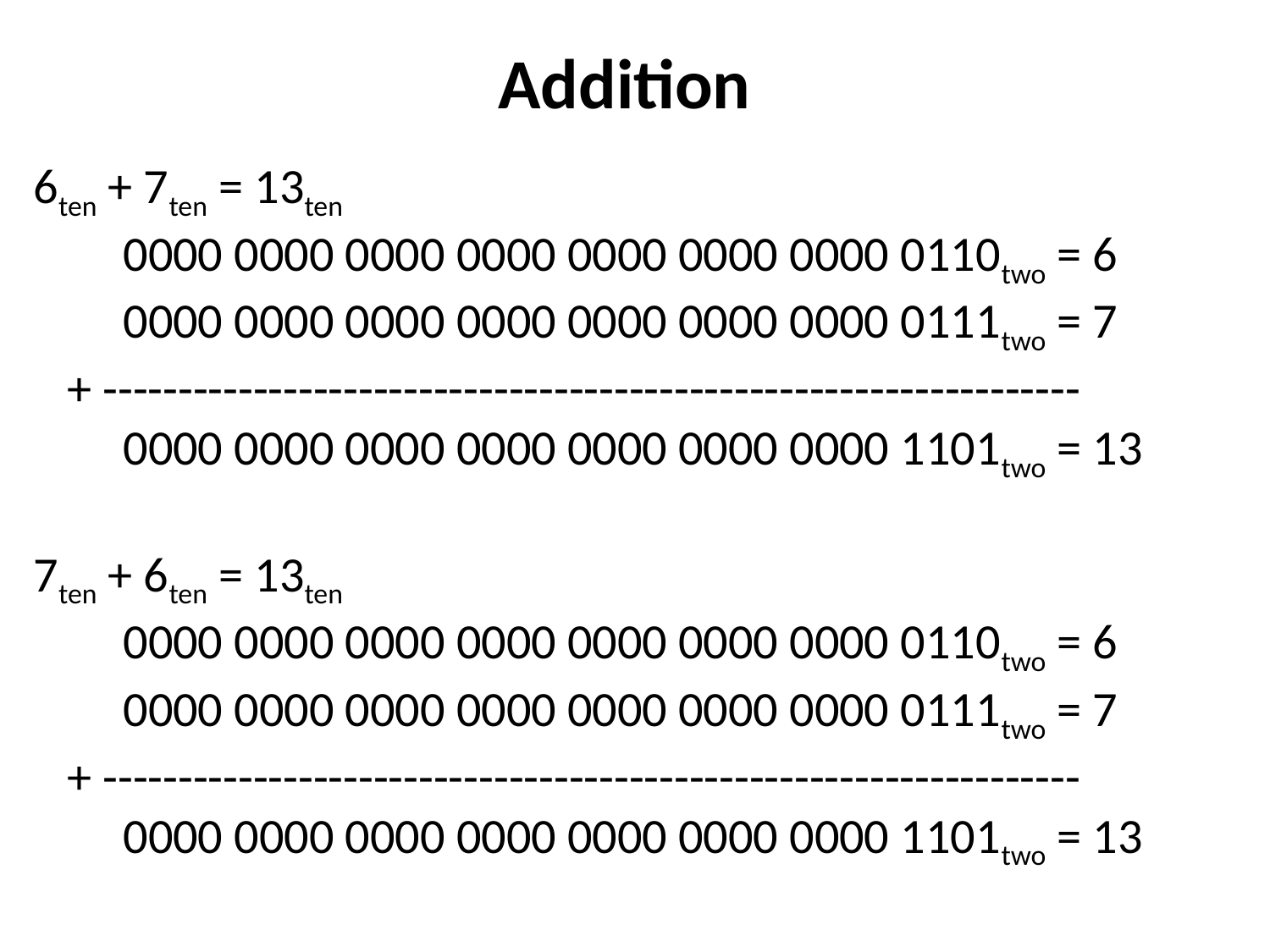

Addition
6ten + 7ten = 13ten
        0000 0000 0000 0000 0000 0000 0000 0110two = 6
        0000 0000 0000 0000 0000 0000 0000 0111two = 7
   + -----------------------------------------------------------------
        0000 0000 0000 0000 0000 0000 0000 1101two = 13

7ten + 6ten = 13ten
        0000 0000 0000 0000 0000 0000 0000 0110two = 6
        0000 0000 0000 0000 0000 0000 0000 0111two = 7
   + -----------------------------------------------------------------
        0000 0000 0000 0000 0000 0000 0000 1101two = 13